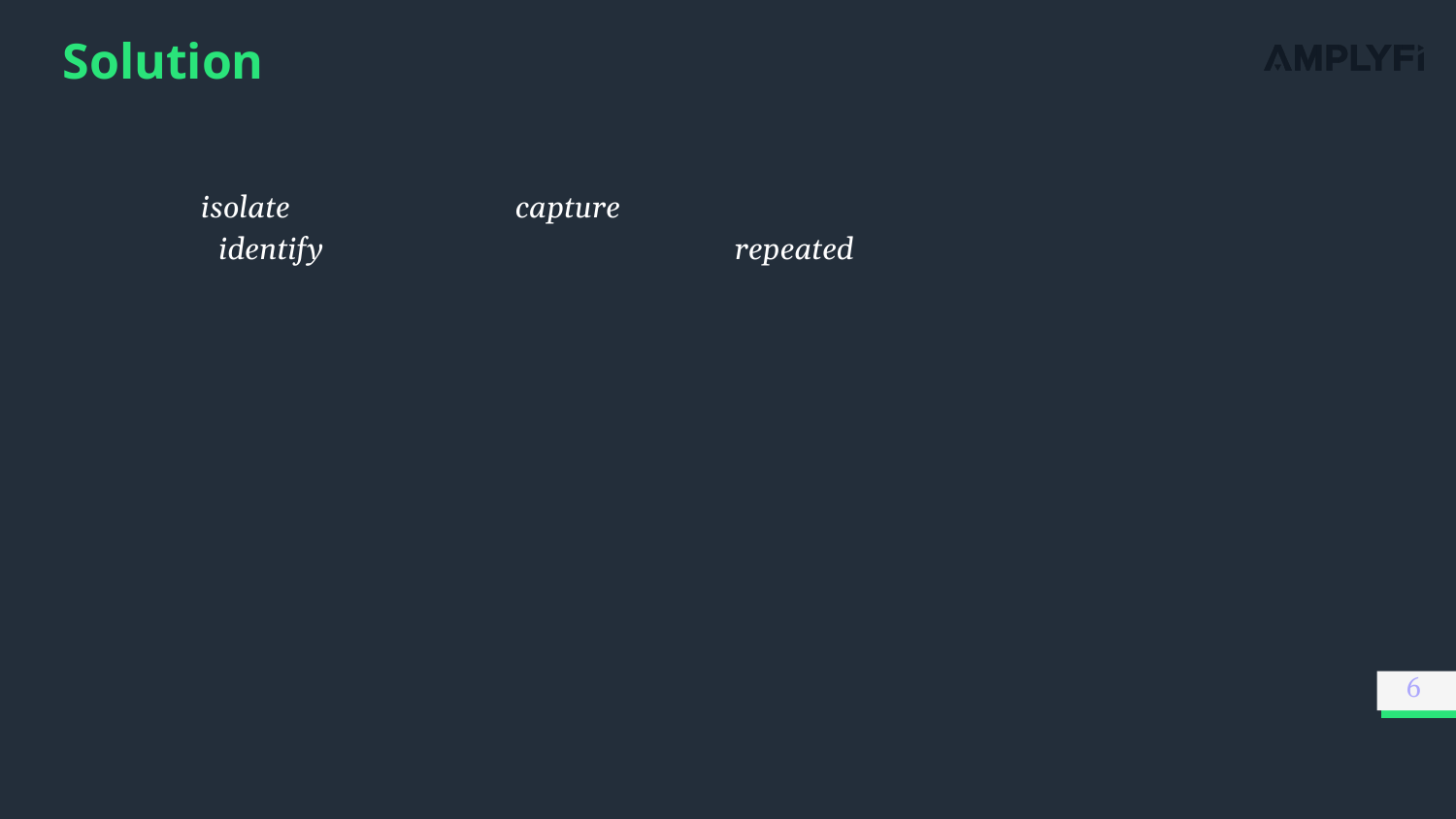

# Solution
If we can isolate these verbs and capture their context in a sentence, it is possible to identify ICA’s when a certain entity is repeated throughout analysis.

6